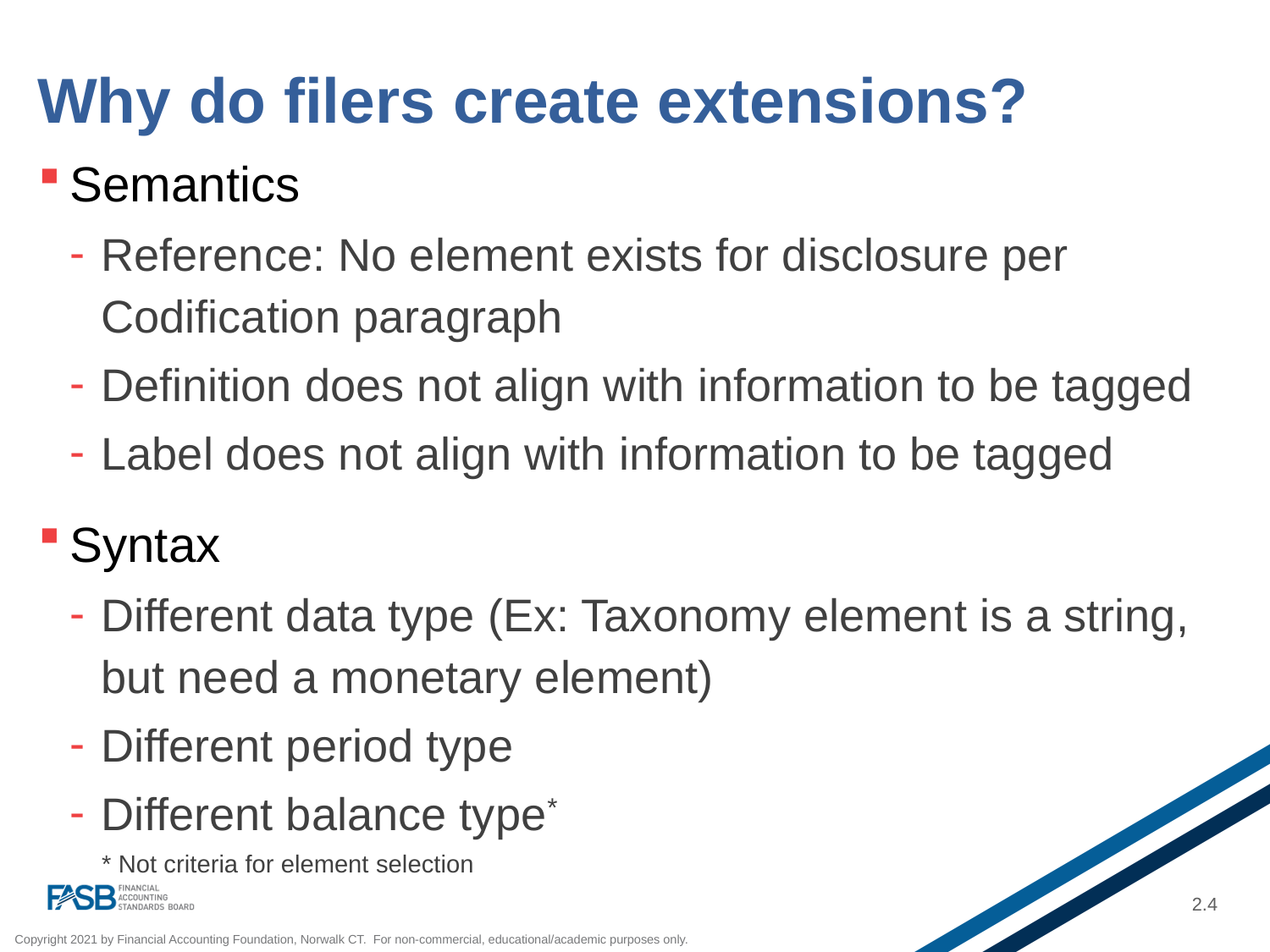

# Why do filers create extensions?
Semantics
Reference: No element exists for disclosure per Codification paragraph
Definition does not align with information to be tagged
Label does not align with information to be tagged
Syntax
Different data type (Ex: Taxonomy element is a string, but need a monetary element)
Different period type
Different balance type*
* Not criteria for element selection

2.4